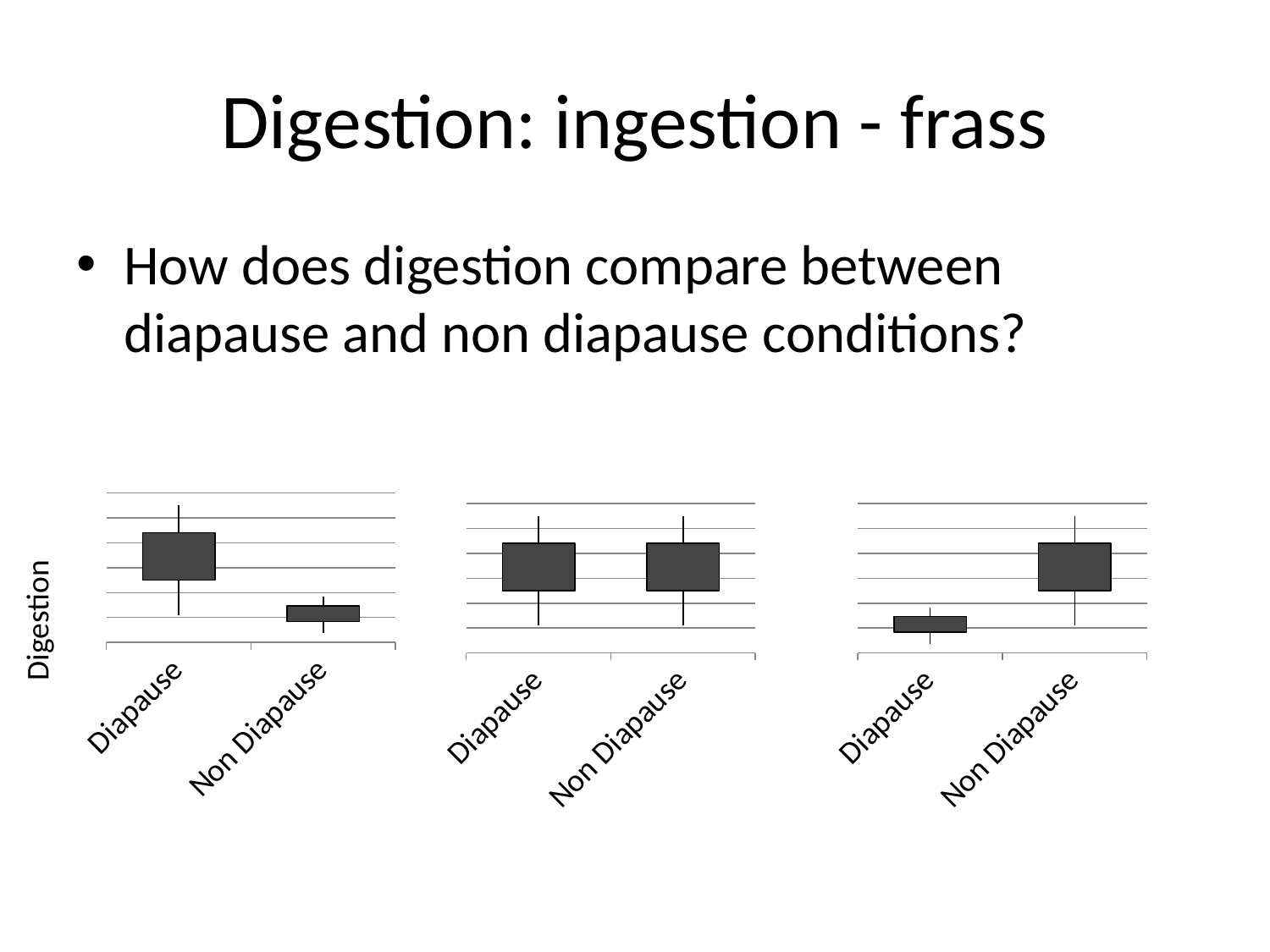

# Digestion: ingestion - frass
How does digestion compare between diapause and non diapause conditions?

[unsupported chart]

[unsupported chart]

[unsupported chart]

Digestion